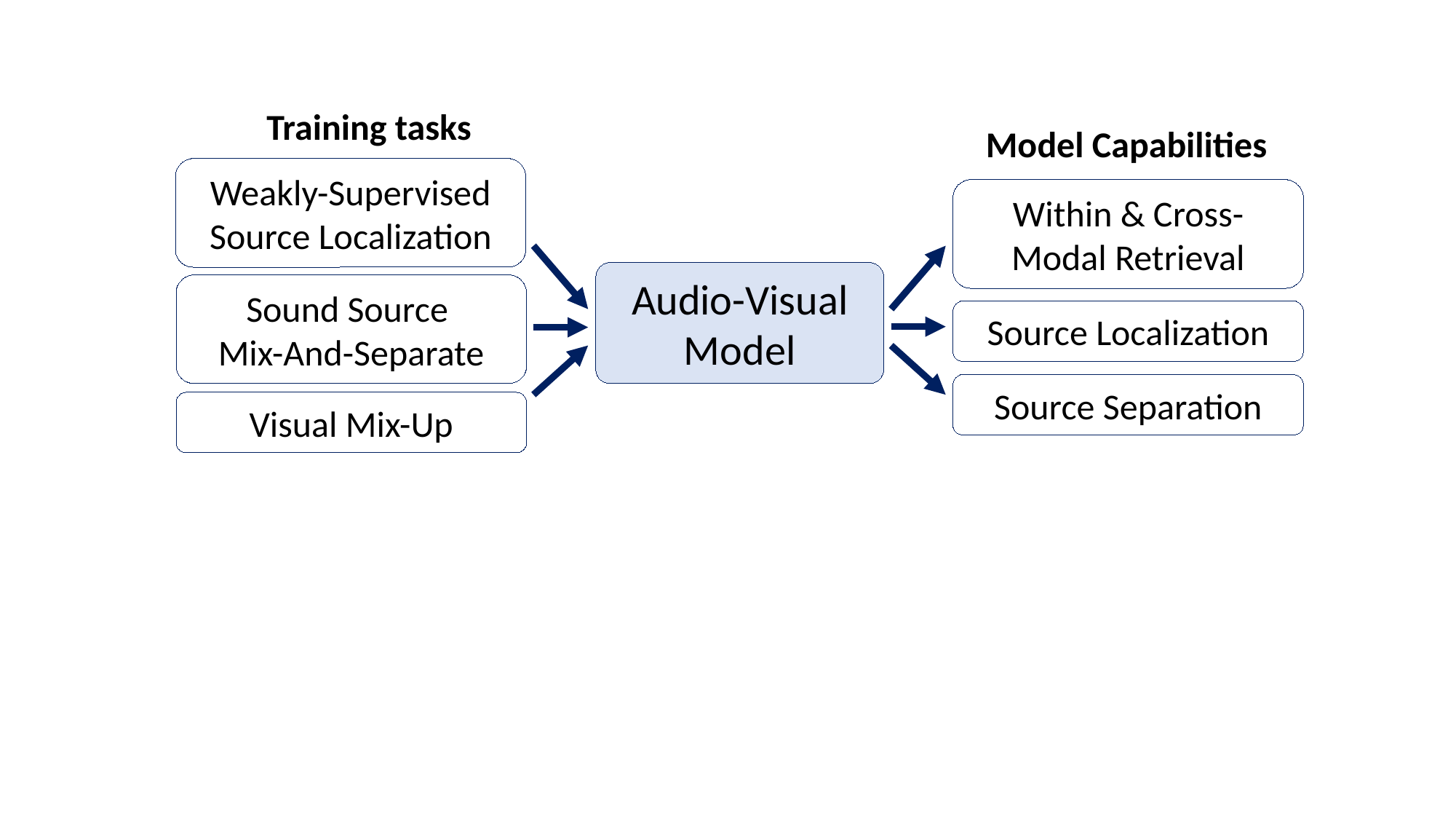

Training tasks
Weakly-Supervised
Source Localization
Sound Source
Mix-And-Separate
Visual Mix-Up
Model Capabilities
Within & Cross-Modal Retrieval
Source Localization
Source Separation
Audio-Visual
Model